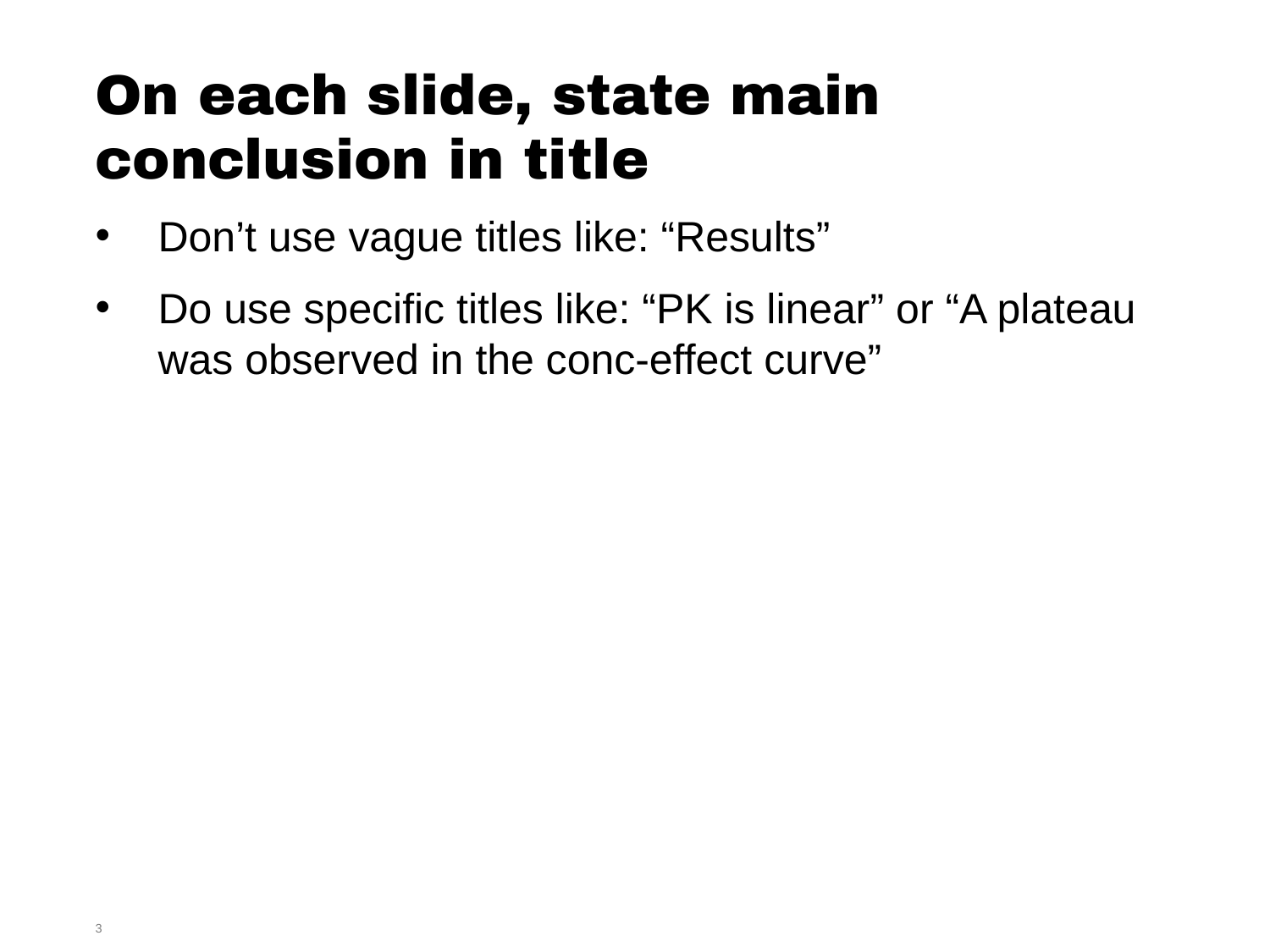

# On each slide, state main conclusion in title
Don’t use vague titles like: “Results”
Do use specific titles like: “PK is linear” or “A plateau was observed in the conc-effect curve”
3